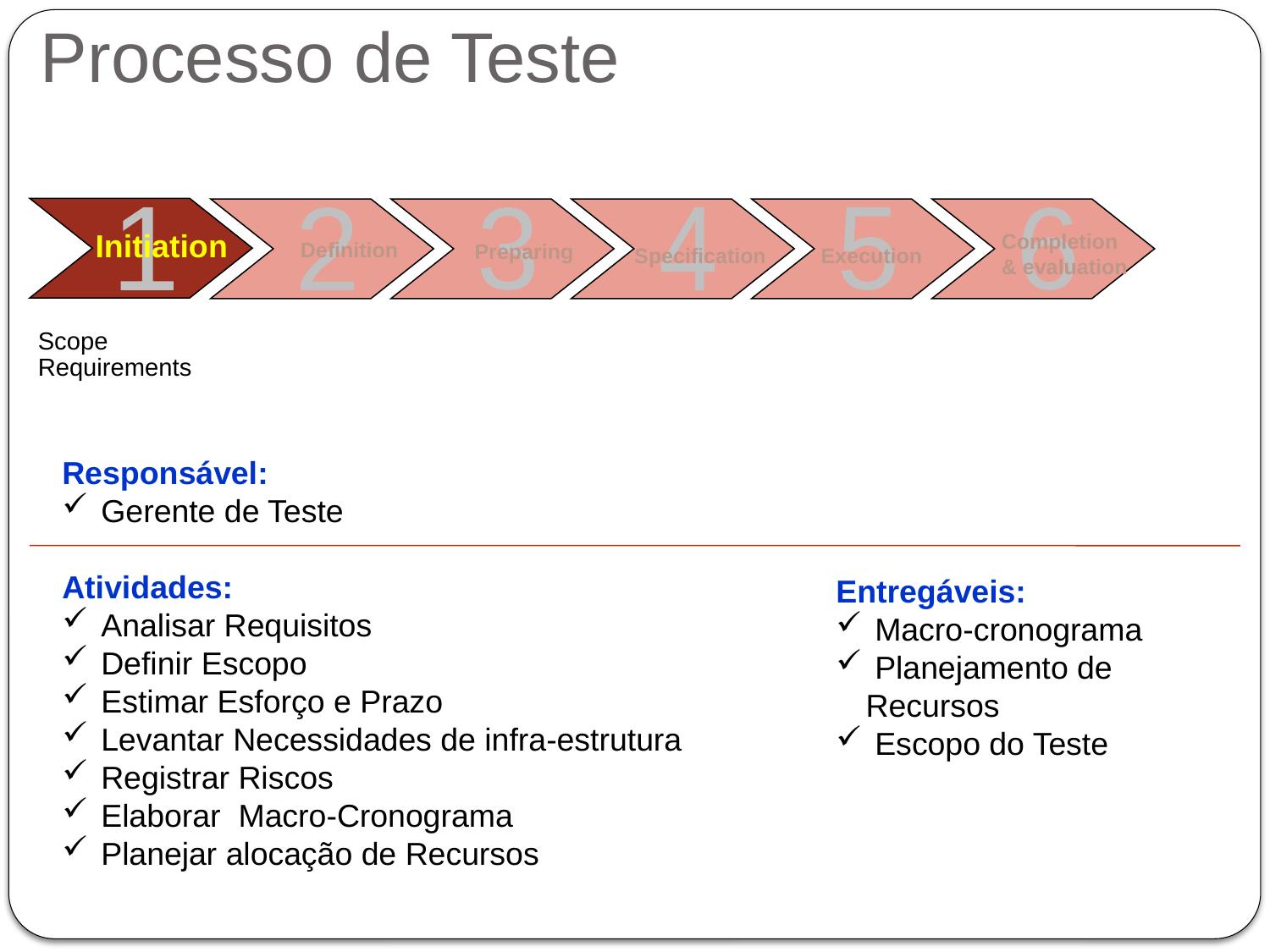

# Processo de Teste

Initiation
1
2
3
4
5
6
Definition
Preparing
Completion
& evaluation
Specification
Execution
Scope
Requirements
Responsável:
 Gerente de Teste

Atividades:
 Analisar Requisitos
 Definir Escopo
 Estimar Esforço e Prazo
 Levantar Necessidades de infra-estrutura
 Registrar Riscos
 Elaborar  Macro-Cronograma
 Planejar alocação de Recursos
Entregáveis:
 Macro-cronograma
 Planejamento de Recursos
 Escopo do Teste